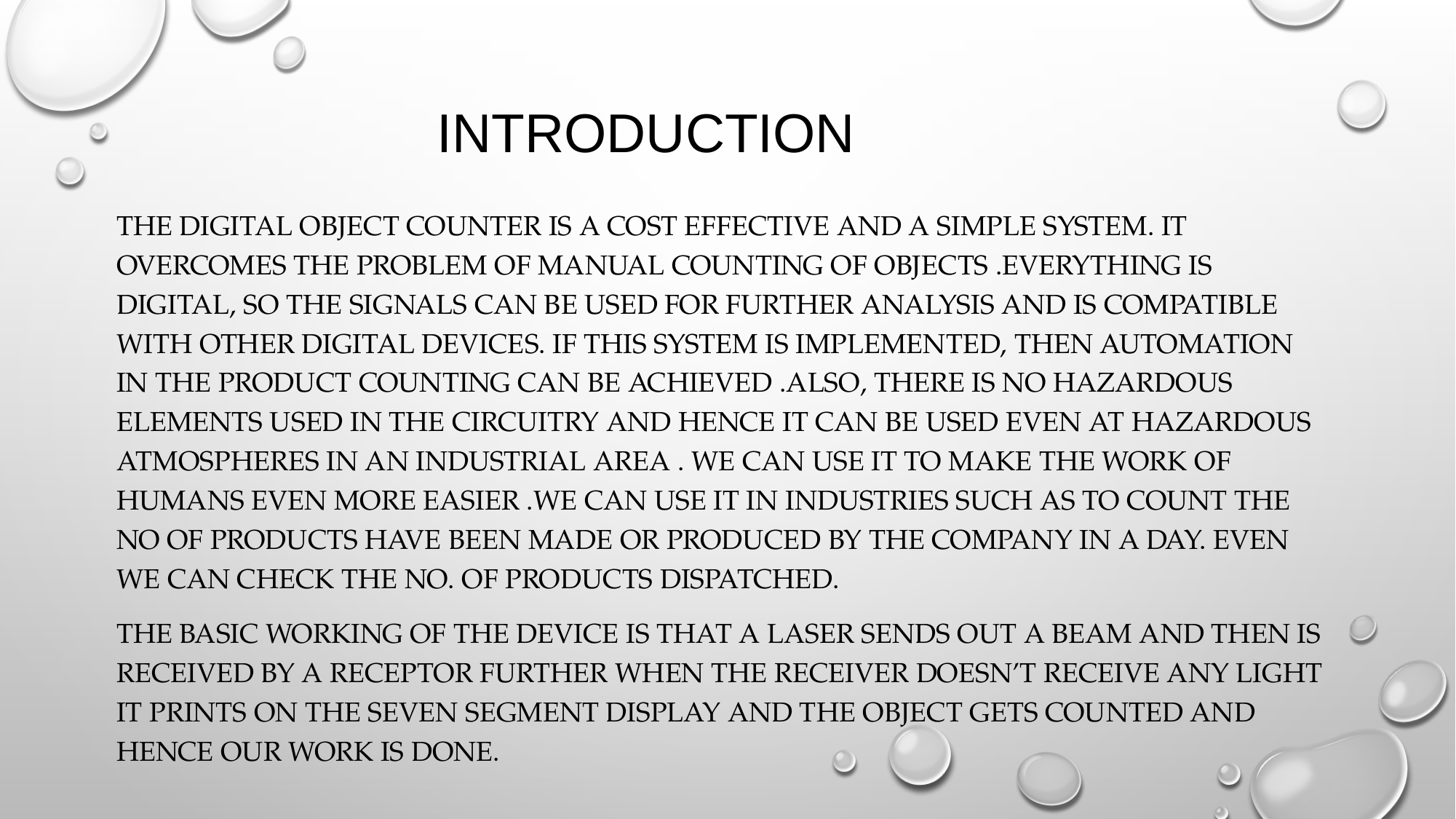

# INTRODUCTION
The digital object counter is a cost effective and a simple system. It overcomes the problem of manual counting of objects .Everything is digital, so the signals can be used for further analysis and is compatible with other digital devices. If this system is implemented, then automation in the product counting can be achieved .Also, there is no hazardous elements used in the circuitry and hence it can be used even at hazardous atmospheres in an industrial area . We can use it to make the work of humans even more easier .We can use it in industries such as to count the no of products have been made or produced by the company in a day. Even we can check the no. of products dispatched.
The basic working of the device is that a laser sends out a beam and then is received by a receptor further when the receiver doesn’t receive any light it prints on the seven segment display and the object gets counted and hence our work is done.